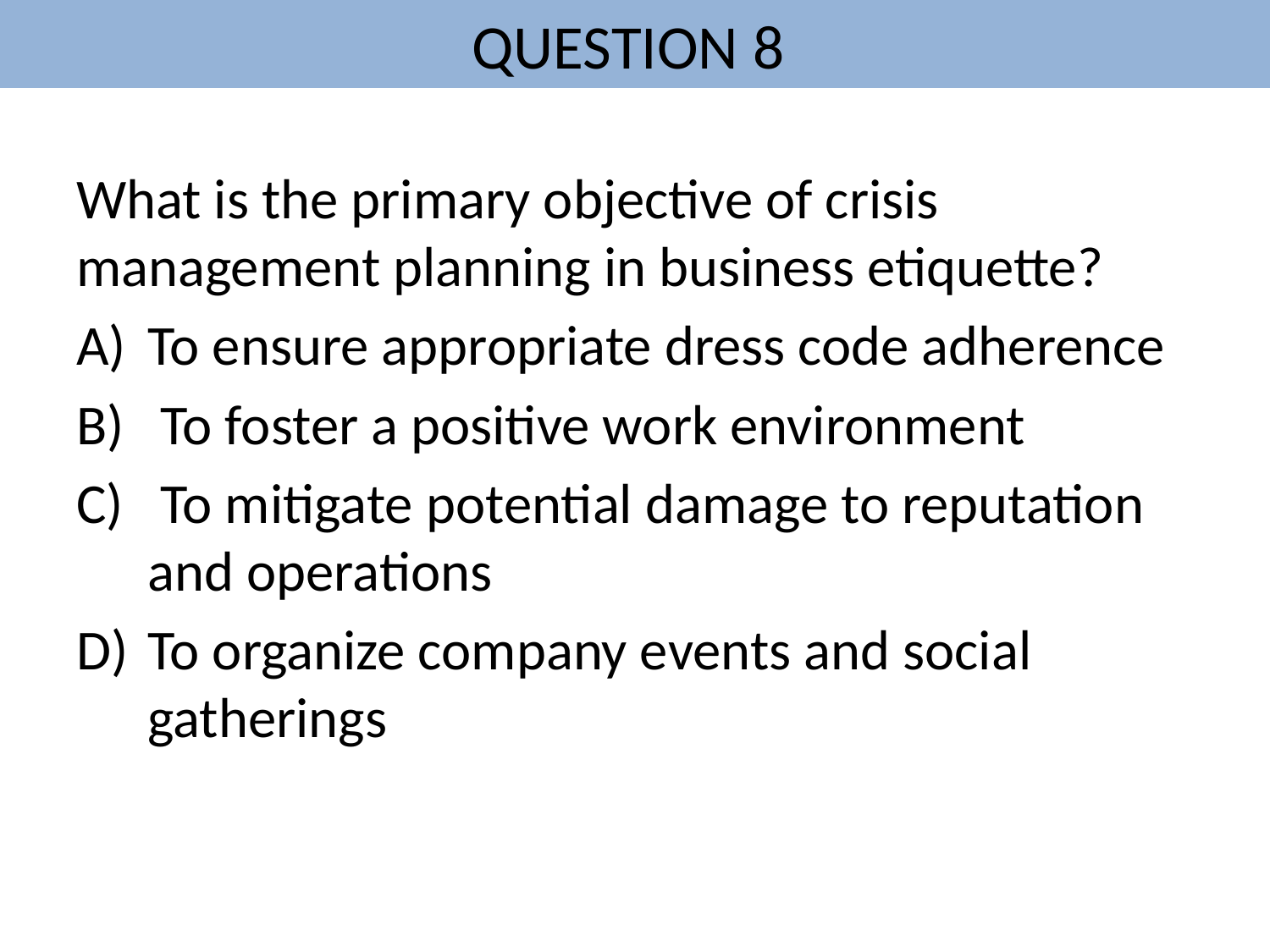

# QUESTION 8
What is the primary objective of crisis management planning in business etiquette?
To ensure appropriate dress code adherence
 To foster a positive work environment
 To mitigate potential damage to reputation and operations
To organize company events and social gatherings